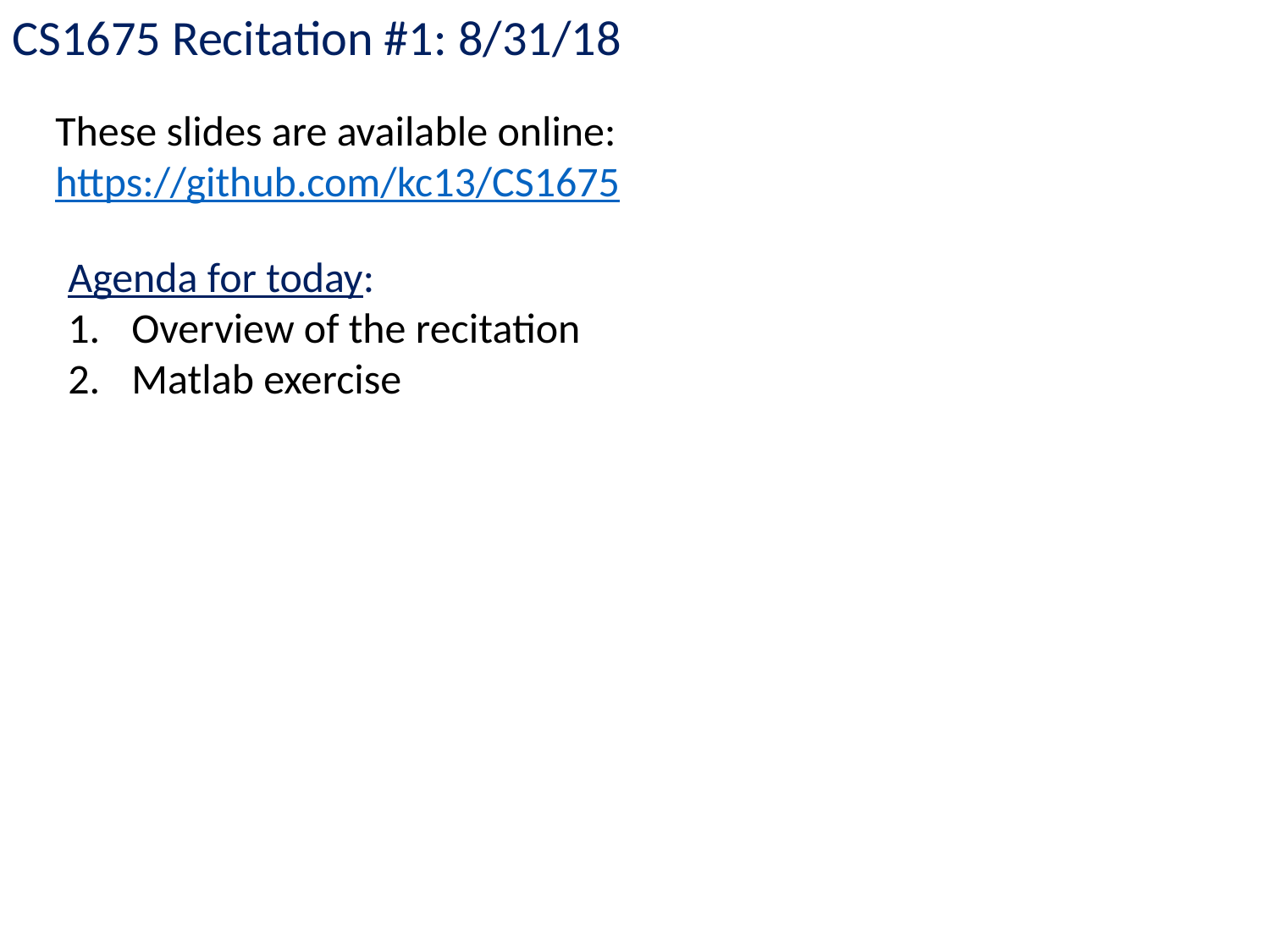

CS1675 Recitation #1: 8/31/18
These slides are available online:
https://github.com/kc13/CS1675
Agenda for today:
Overview of the recitation
Matlab exercise